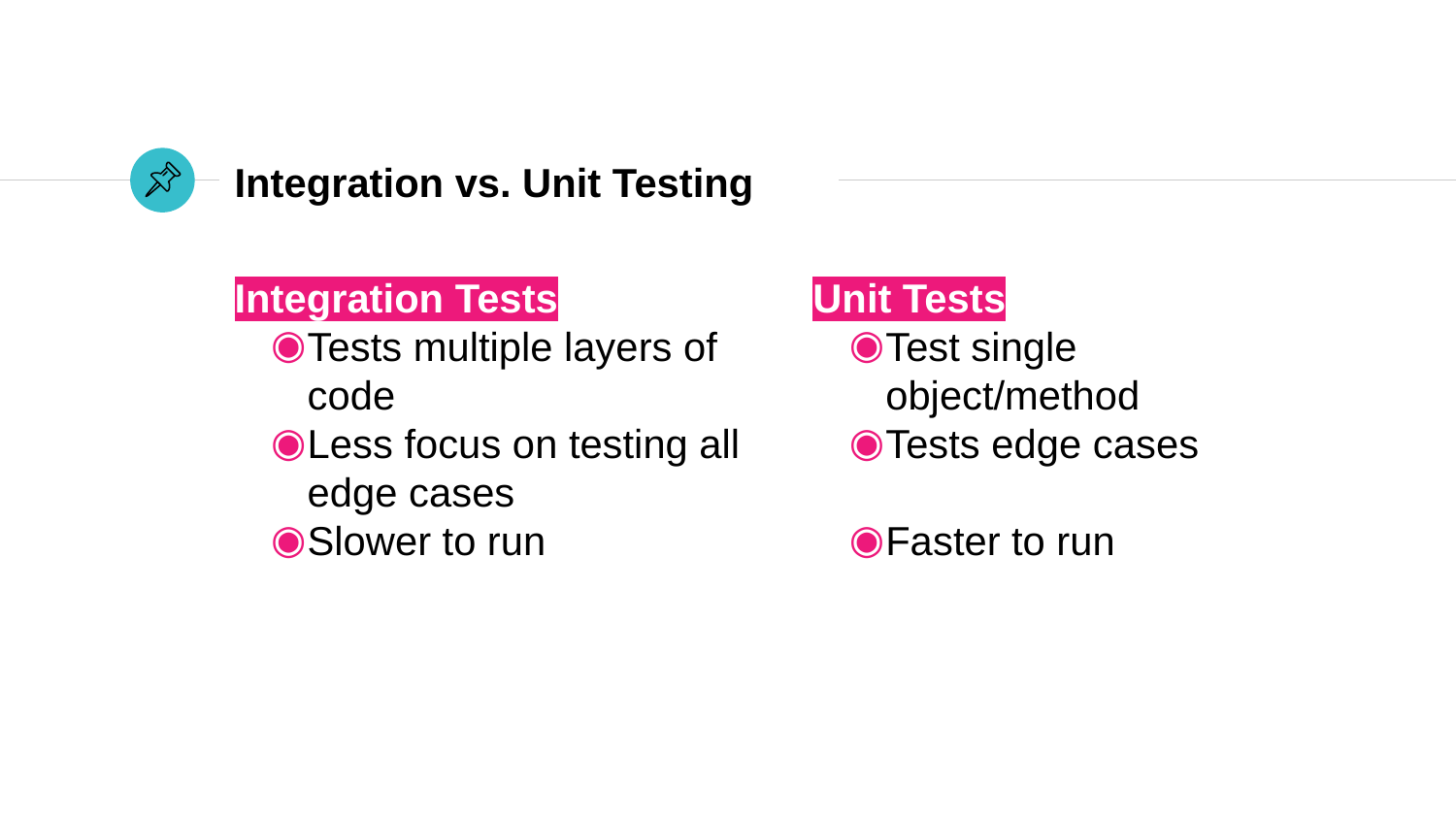

# Integration vs. Unit Testing

Integration Tests
Tests multiple layers of code
Less focus on testing all edge cases
Slower to run
Unit Tests
Test single object/method
Tests edge cases
Faster to run